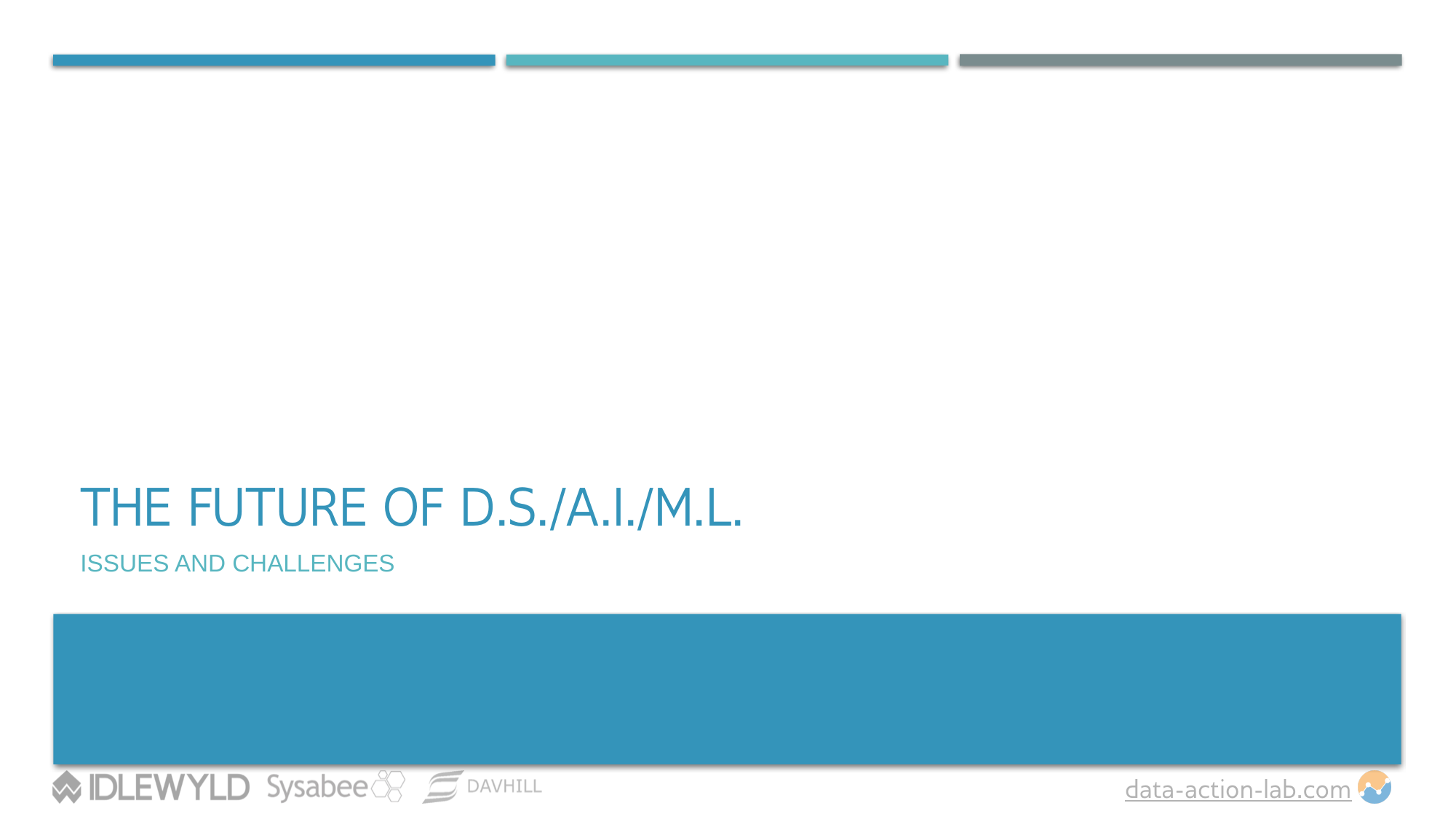

# The future of d.S./A.i./m.L.
ISSUES AND CHALLENGES